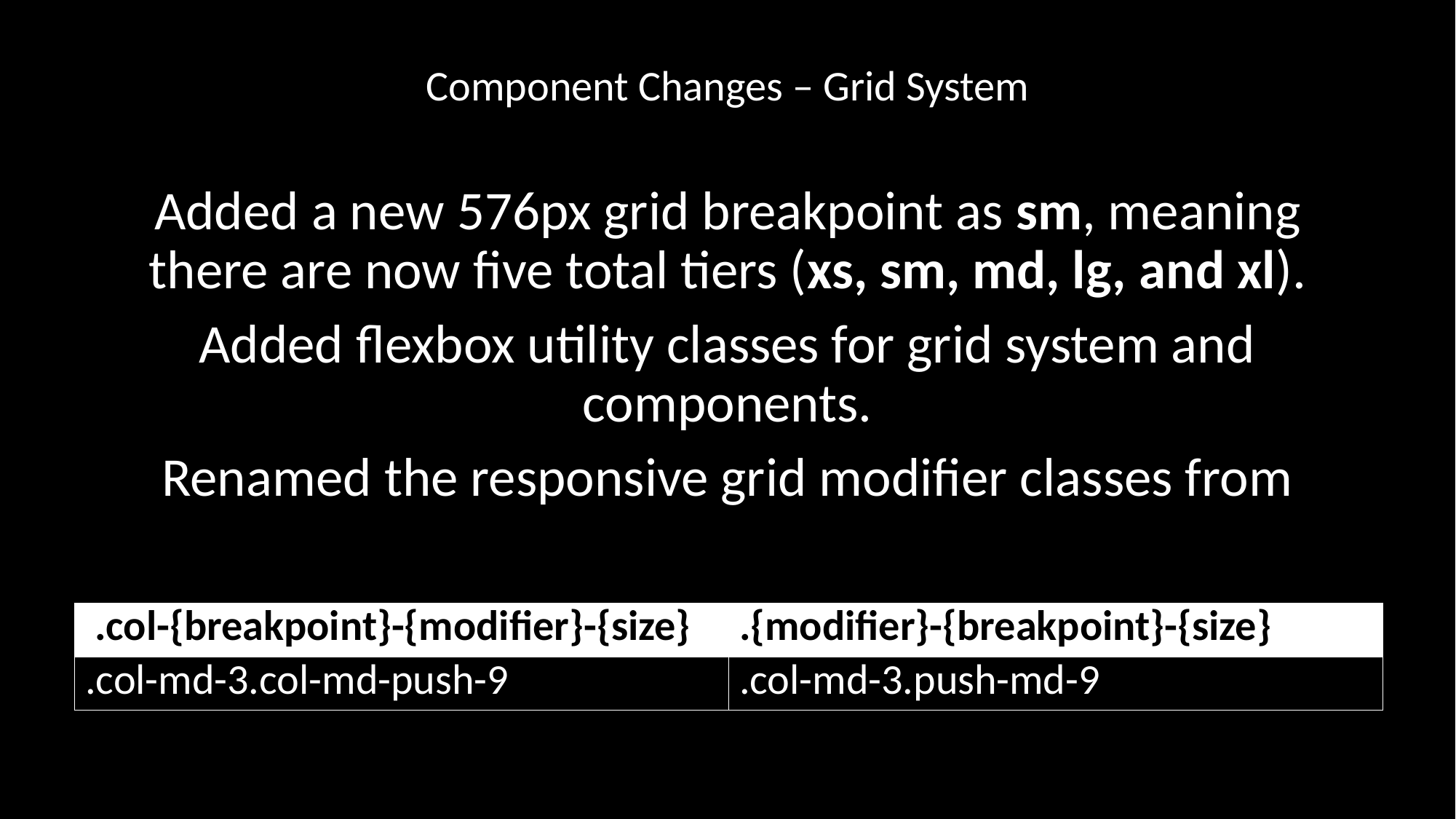

# Component Changes – Grid System
Added a new 576px grid breakpoint as sm, meaning there are now five total tiers (xs, sm, md, lg, and xl).
Added flexbox utility classes for grid system and components.
Renamed the responsive grid modifier classes from
| .col-{breakpoint}-{modifier}-{size} | .{modifier}-{breakpoint}-{size} |
| --- | --- |
| .col-md-3.col-md-push-9 | .col-md-3.push-md-9 |